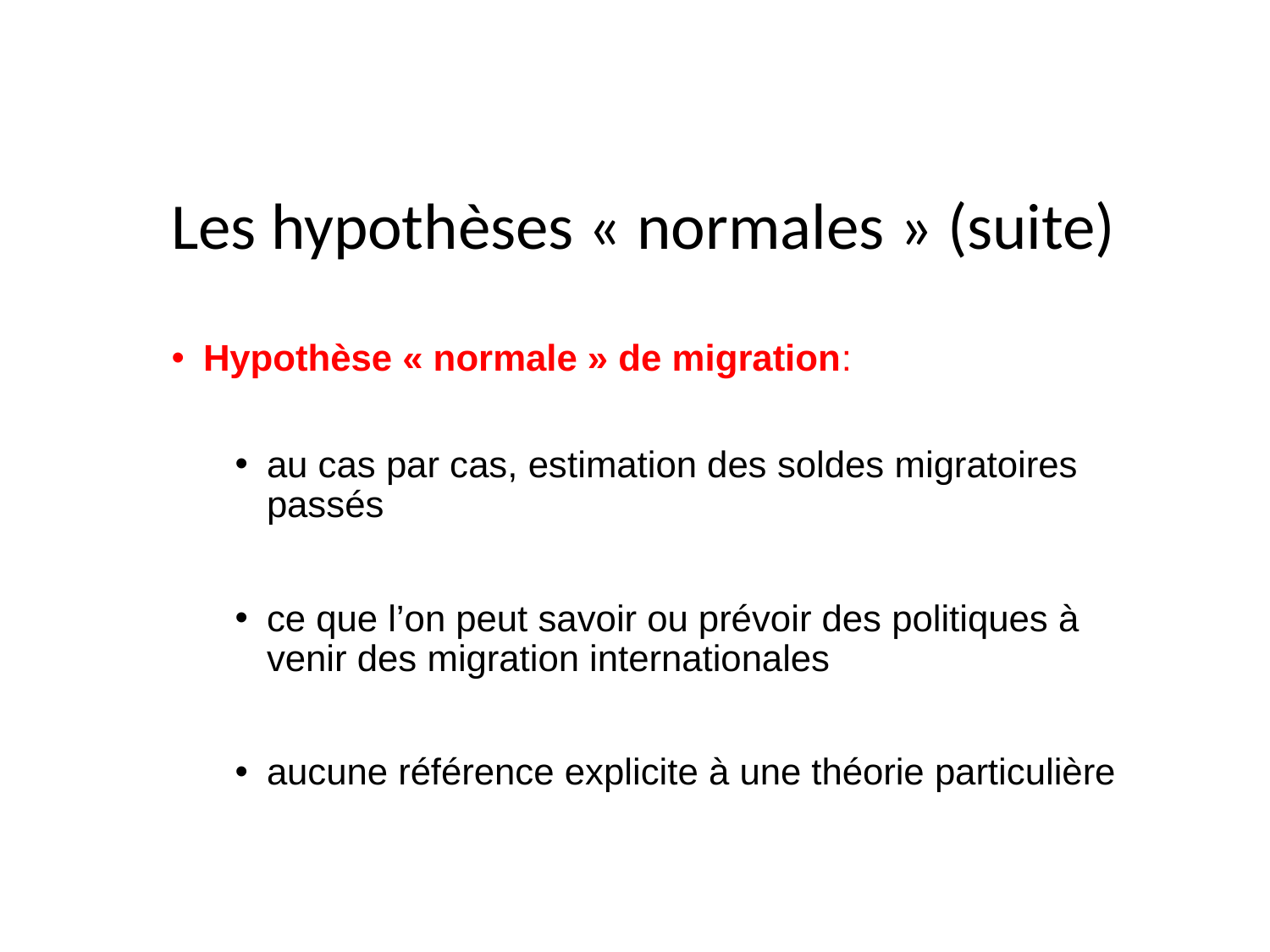

# Les hypothèses « normales » (suite)
Hypothèse « normale » de migration:

au cas par cas, estimation des soldes migratoires passés

ce que l’on peut savoir ou prévoir des politiques à venir des migration internationales

aucune référence explicite à une théorie particulière